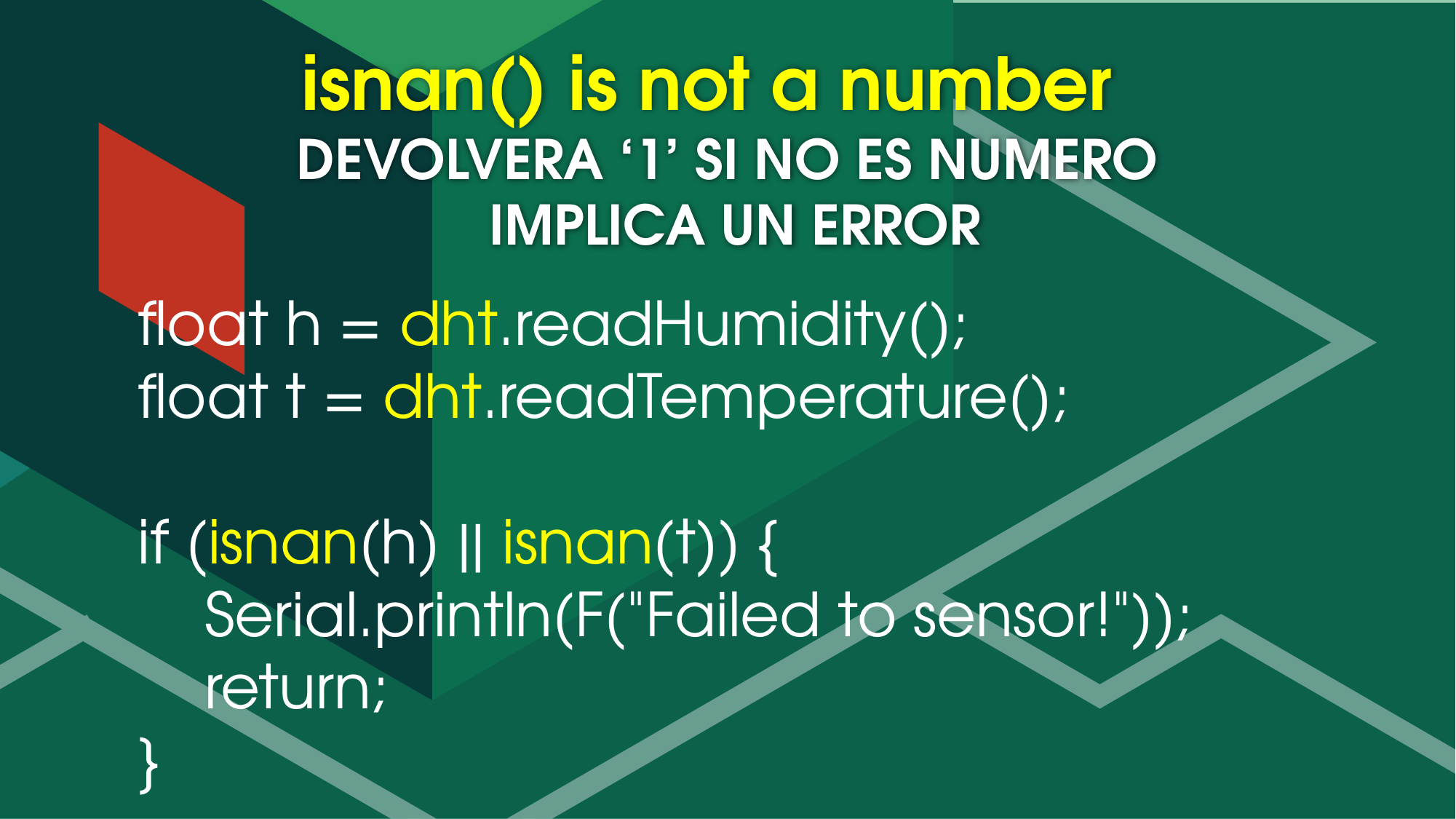

# isnan() is not a number DEVOLVERA ‘1’ SI NO ES NUMERO IMPLICA UN ERROR
    float h = dht.readHumidity();
    float t = dht.readTemperature();

    if (isnan(h) || isnan(t)) {
        Serial.println(F("Failed to sensor!"));
        return;
    }